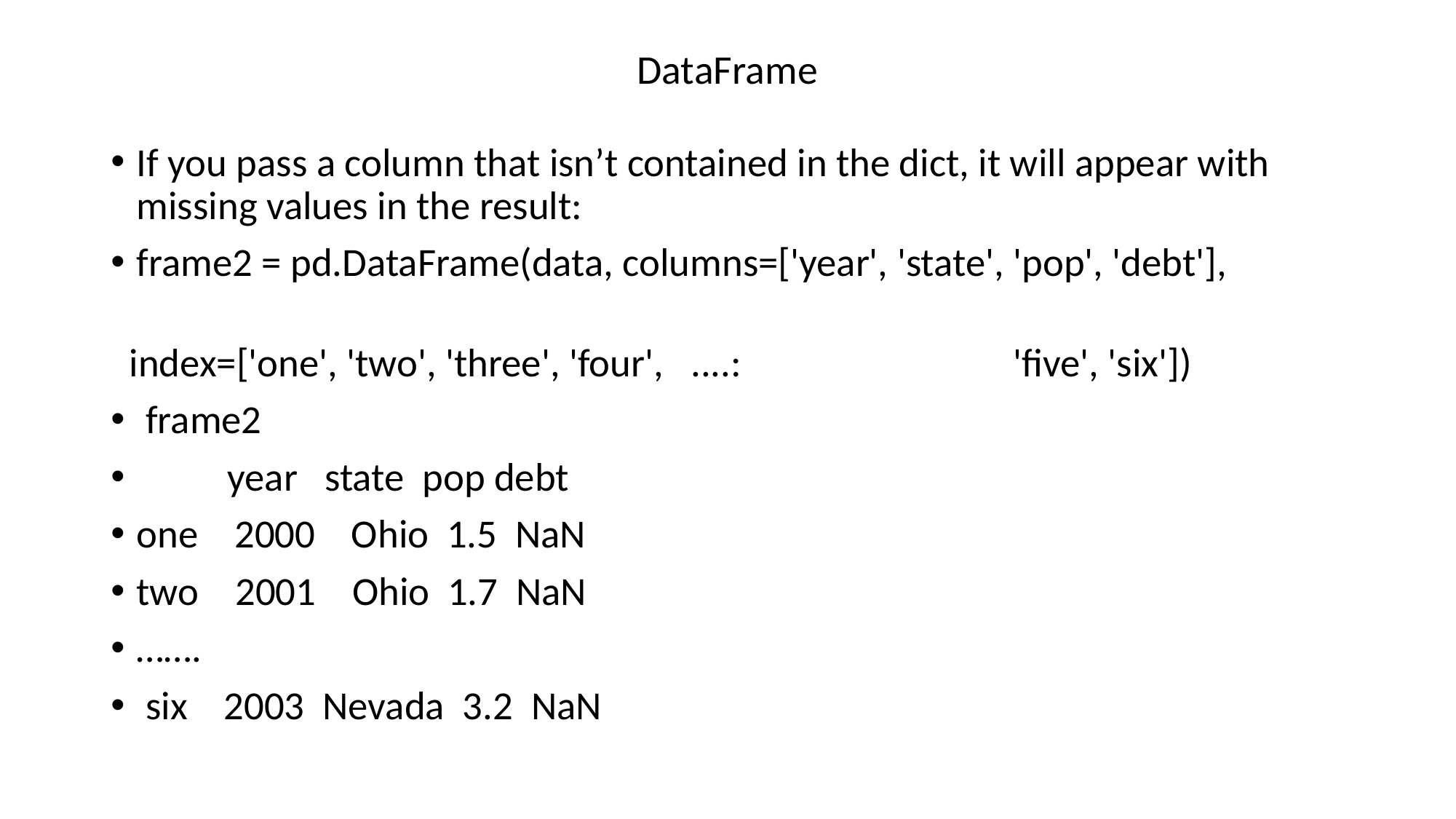

# DataFrame
If you pass a column that isn’t contained in the dict, it will appear with missing values in the result:
frame2 = pd.DataFrame(data, columns=['year', 'state', 'pop', 'debt'],
  index=['one', 'two', 'three', 'four',   ....:                              'five', 'six'])
 frame2
          year   state  pop debt
one    2000    Ohio  1.5  NaN
two    2001    Ohio  1.7  NaN
…….
 six    2003  Nevada  3.2  NaN